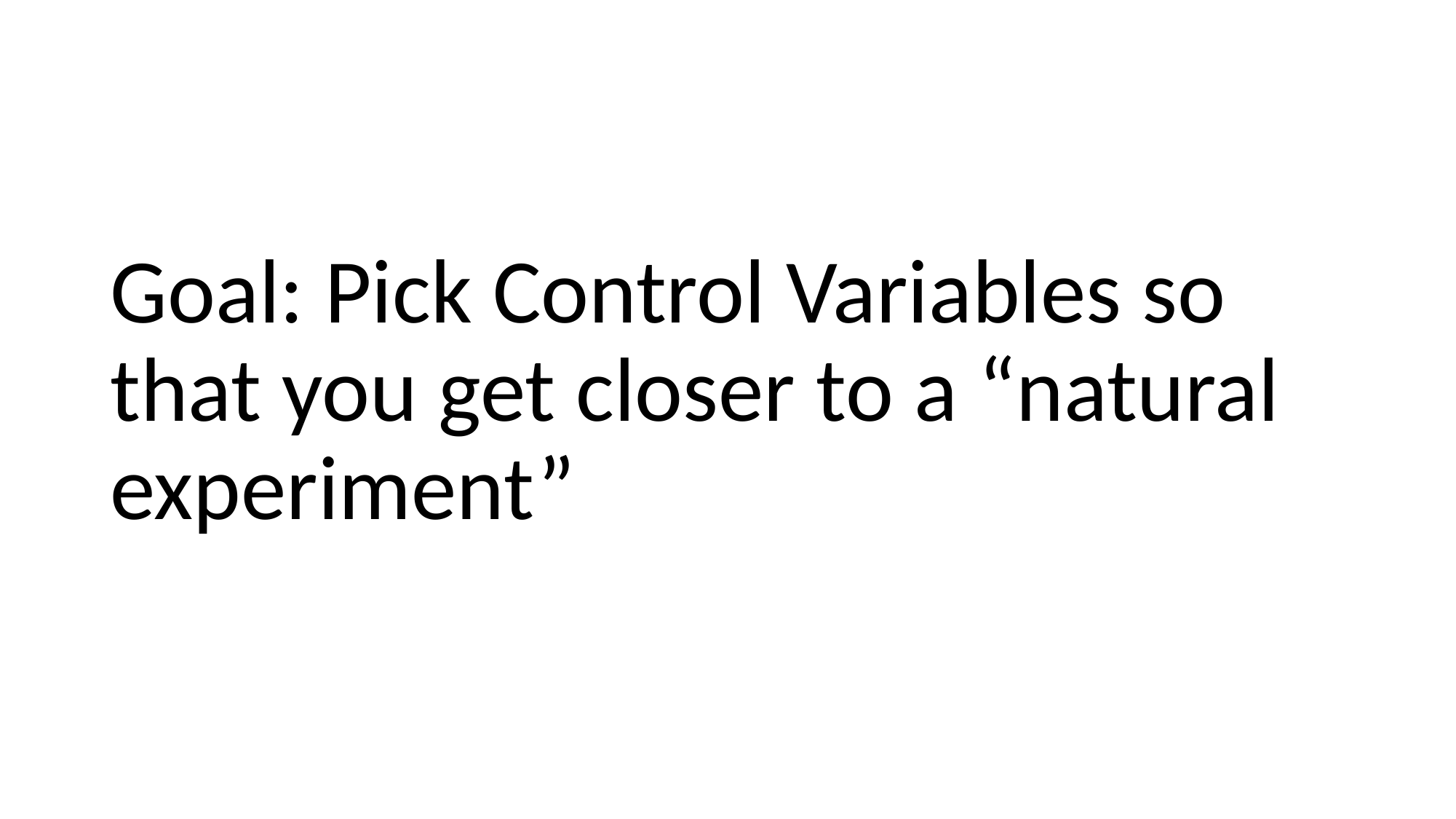

# Goal: Pick Control Variables so that you get closer to a “natural experiment”